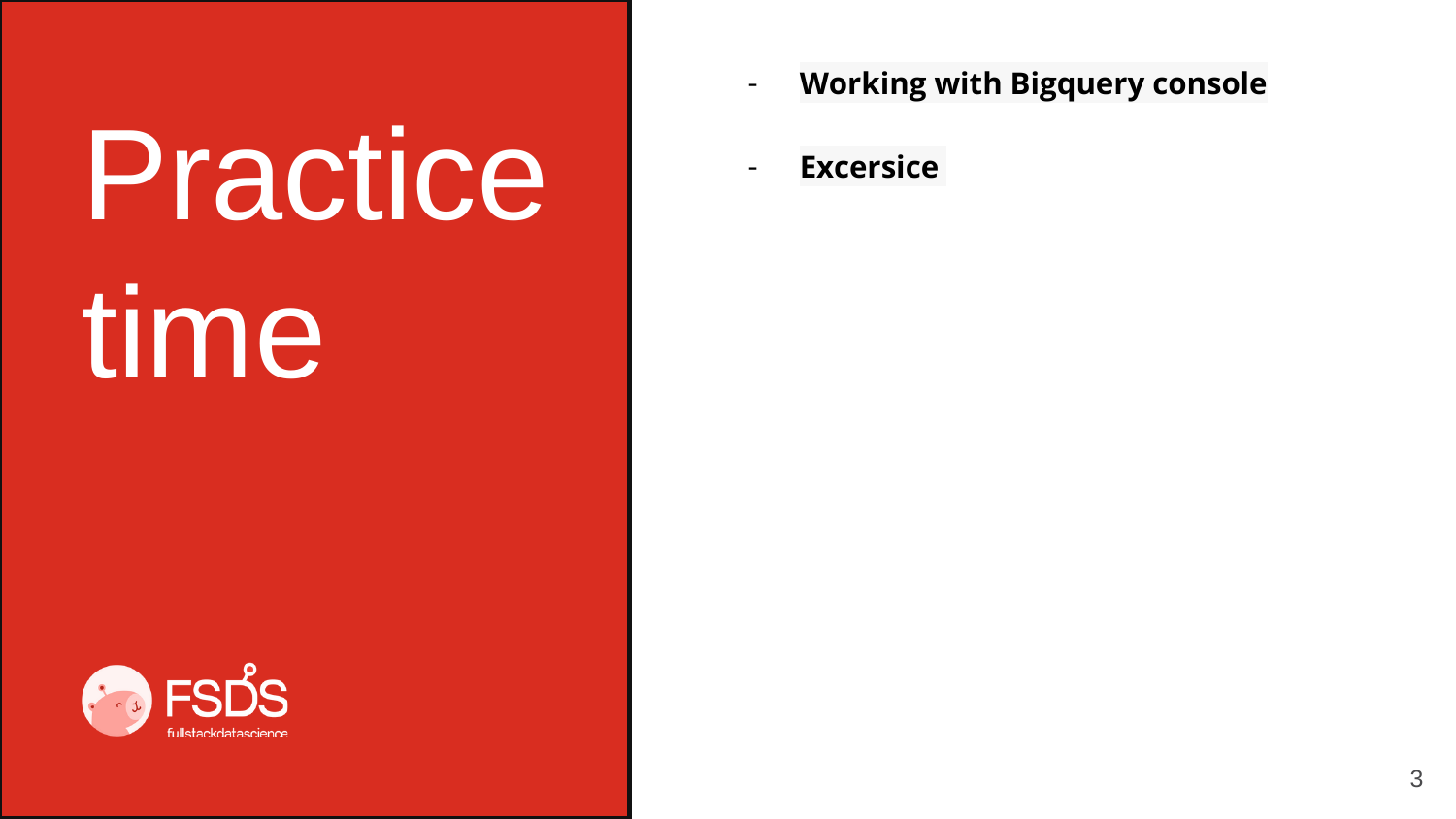

Working with Bigquery console

Excersice
Practice time

3